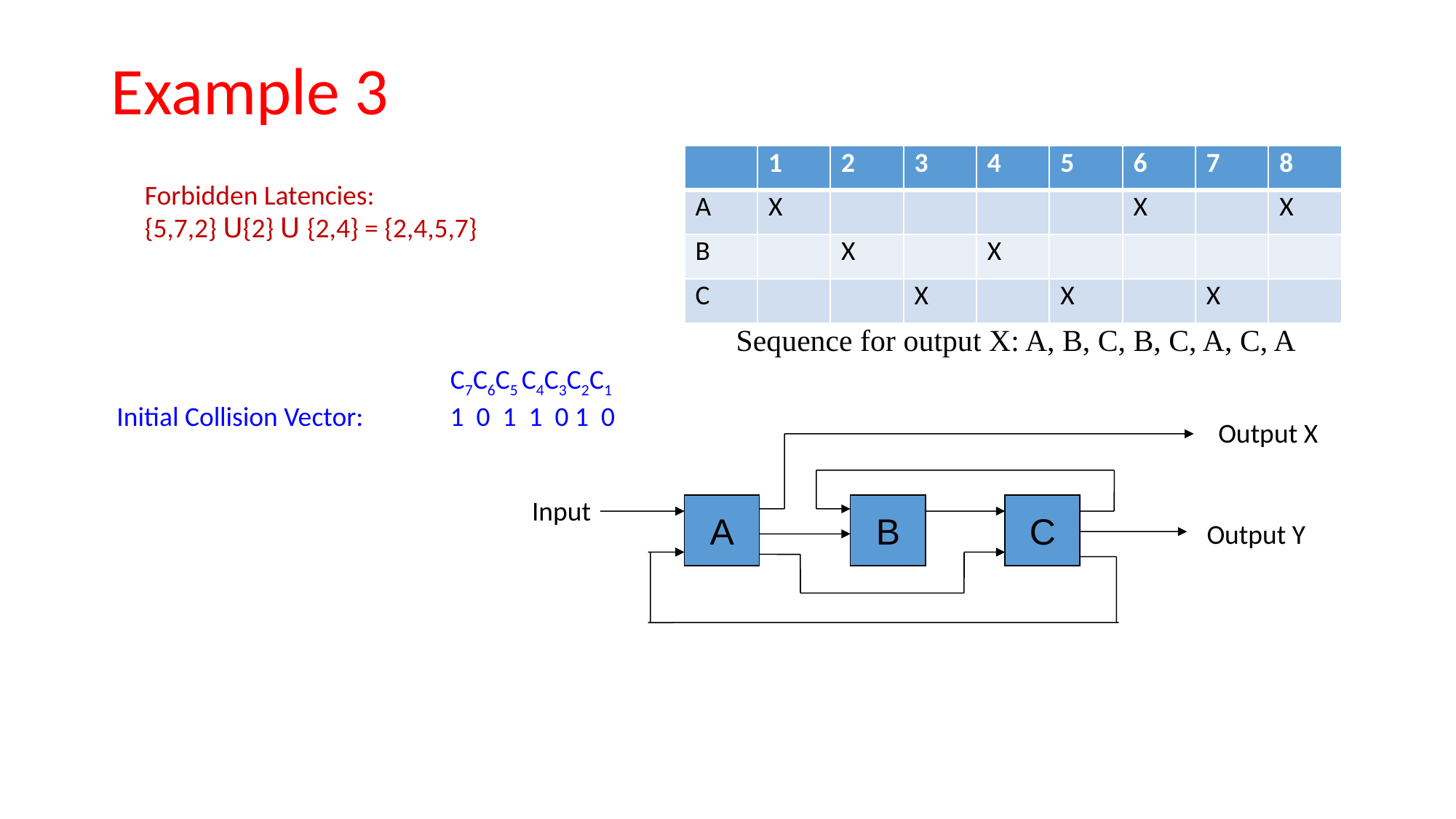

# Example 3
|  | 1 | 2 | 3 | 4 | 5 | 6 | 7 | 8 |
| --- | --- | --- | --- | --- | --- | --- | --- | --- |
| A | X |  |  |  |  | X |  | X |
| B |  | X |  | X |  |  |  |  |
| C |  |  | X |  | X |  | X |  |
Forbidden Latencies:
{5,7,2} ꓴ{2} ꓴ {2,4} = {2,4,5,7}
Sequence for output X: A, B, C, B, C, A, C, A
			 C7C6C5 C4C3C2C1
Initial Collision Vector:	 1  0  1  1  0 1  0
Output X

Input
A
B
C

Output Y